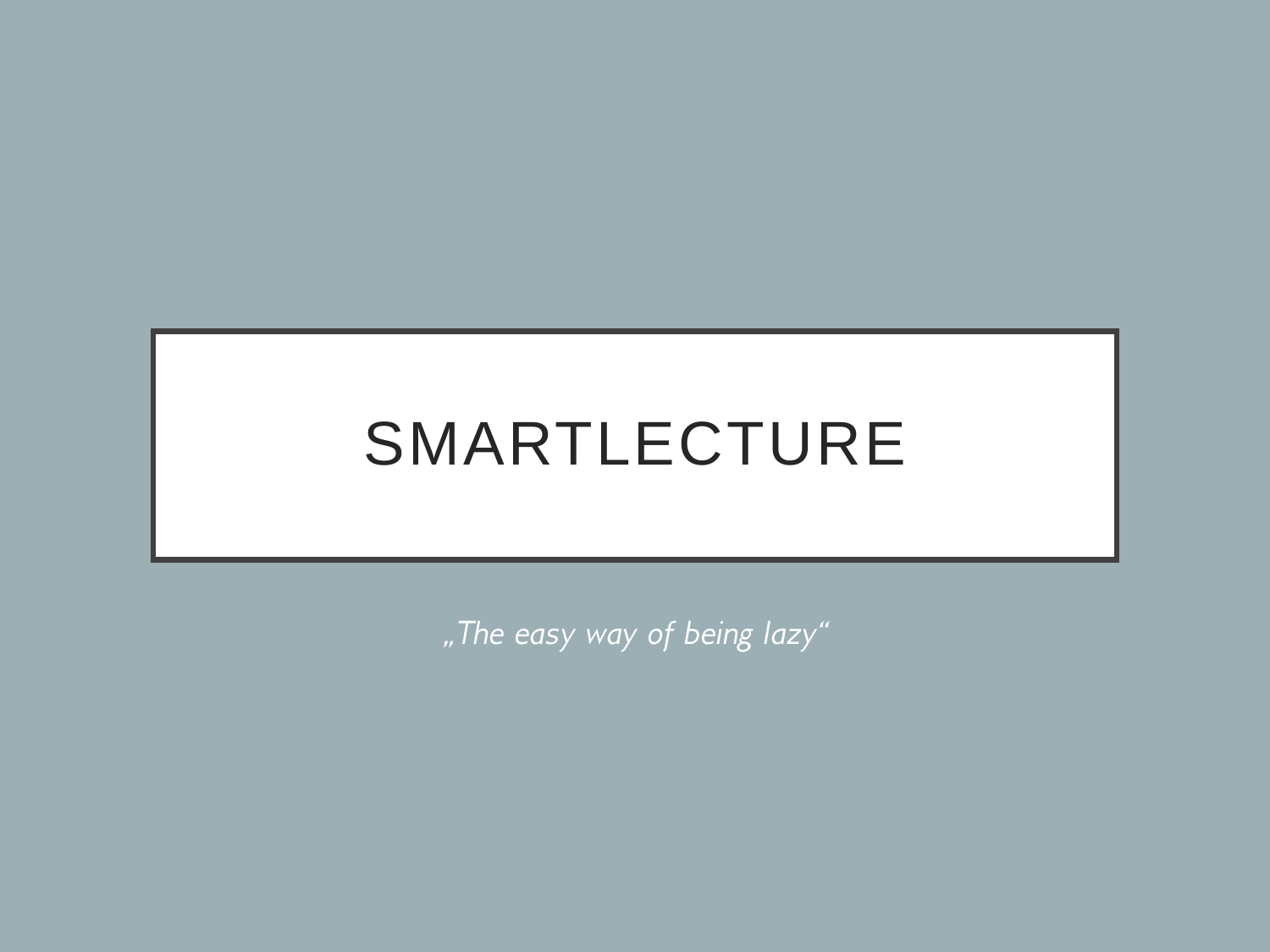

# SmartLecture
„The easy way of being lazy“